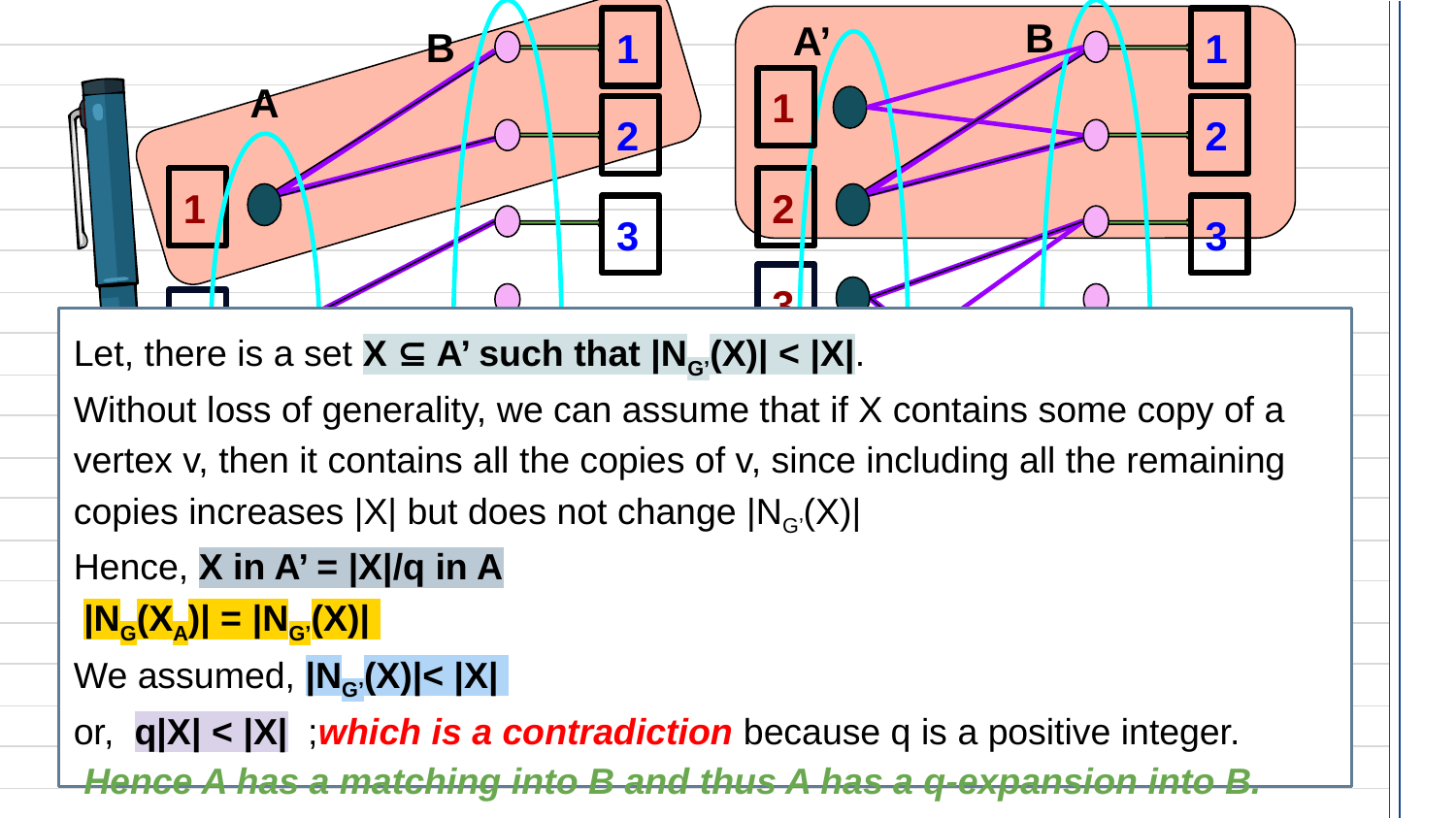

B

A

B

A’

1

2

3

5

4

6

2
1

3
4

5
6

1

2

3

5

4

6

1

2
Let, there is a set X ⊆ A’ such that |NG’(X)| < |X|.
Without loss of generality, we can assume that if X contains some copy of a vertex v, then it contains all the copies of v, since including all the remaining copies increases |X| but does not change |NG’(X)|
Hence, X in A’ = |X|/q in A
 |NG(XA)| = |NG’(X)|
We assumed, |NG’(X)|< |X|
or,  q|X| < |X|  ;which is a contradiction because q is a positive integer.
 Hence A has a matching into B and thus A has a q-expansion into B.
3